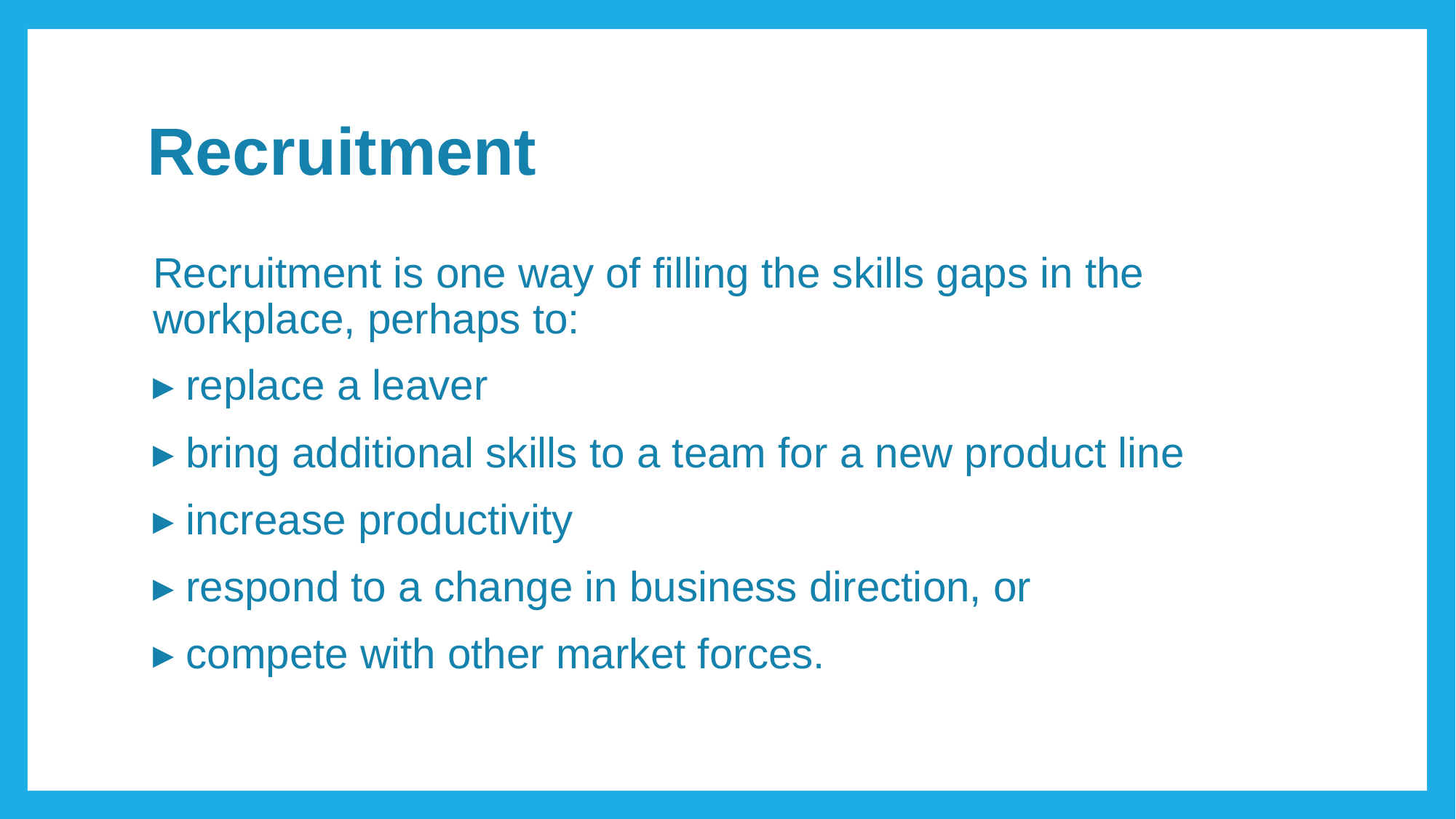

# Recruitment
Recruitment is one way of filling the skills gaps in the workplace, perhaps to:
▸ replace a leaver
▸ bring additional skills to a team for a new product line
▸ increase productivity
▸ respond to a change in business direction, or
▸ compete with other market forces.